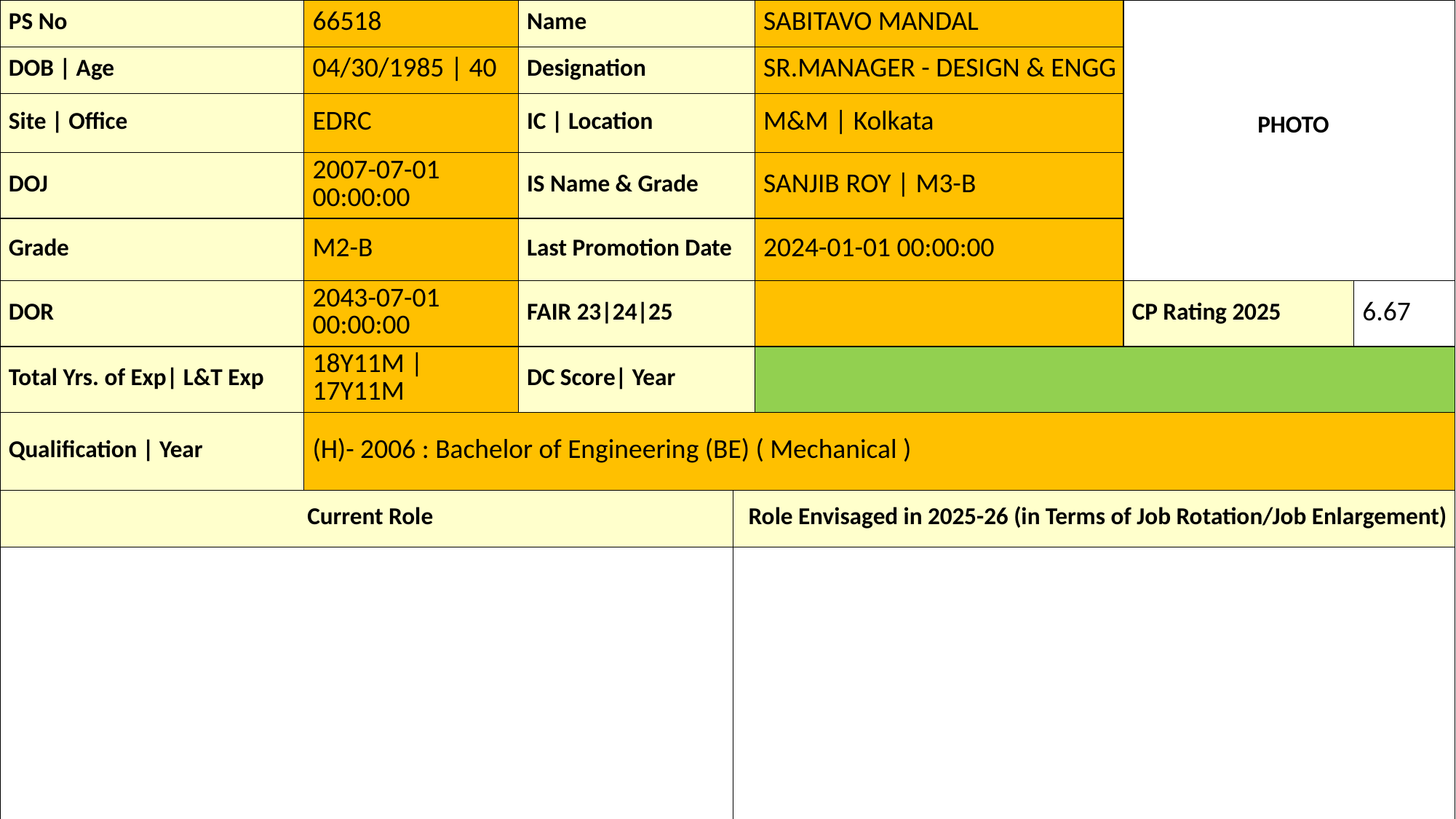

| PS No | 66518 | Name |  | SABITAVO MANDAL | PHOTO |  |
| --- | --- | --- | --- | --- | --- | --- |
| DOB | Age | 04/30/1985 | 40 | Designation |  | SR.MANAGER - DESIGN & ENGG |  |  |
| Site | Office | EDRC | IC | Location |  | M&M | Kolkata |  |  |
| DOJ | 2007-07-01 00:00:00 | IS Name & Grade |  | SANJIB ROY | M3-B |  |  |
| Grade | M2-B | Last Promotion Date |  | 2024-01-01 00:00:00 |  |  |
| DOR | 2043-07-01 00:00:00 | FAIR 23|24|25 |  |  | CP Rating 2025 | 6.67 |
| Total Yrs. of Exp| L&T Exp | 18Y11M | 17Y11M | DC Score| Year |  |  |  |  |
| Qualification | Year | (H)- 2006 : Bachelor of Engineering (BE) ( Mechanical ) |  |  |  |  |  |
| Current Role |  |  | Role Envisaged in 2025-26 (in Terms of Job Rotation/Job Enlargement) |  |  |  |
|  |  |  |  |  |  |  |